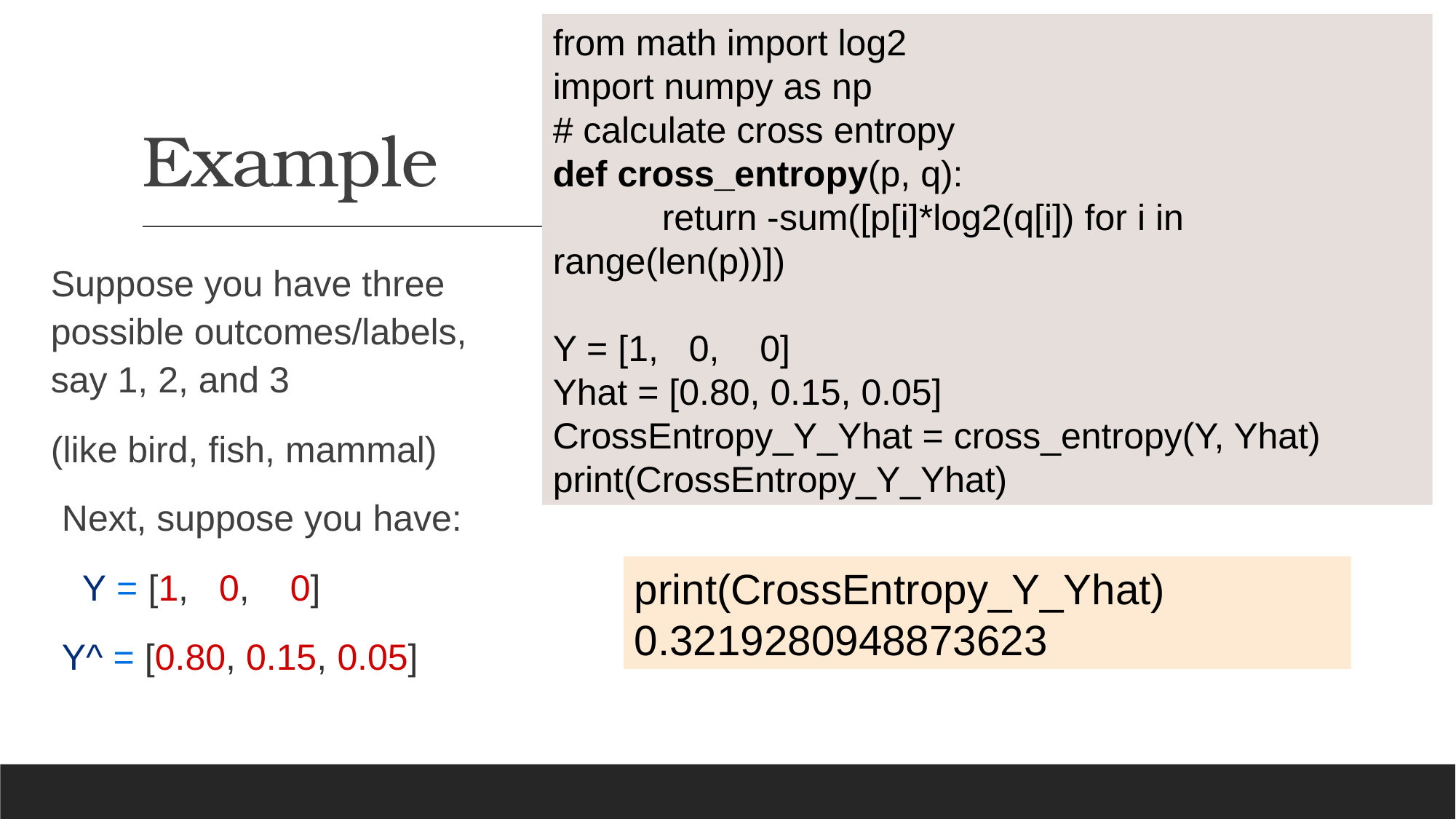

from math import log2
import numpy as np
# calculate cross entropy
def cross_entropy(p, q):
	return -sum([p[i]*log2(q[i]) for i in range(len(p))])

Y = [1,   0,    0]
Yhat = [0.80, 0.15, 0.05]
CrossEntropy_Y_Yhat = cross_entropy(Y, Yhat)
print(CrossEntropy_Y_Yhat)
# Example
Suppose you have three possible outcomes/labels, say 1, 2, and 3
(like bird, fish, mammal)
Next, suppose you have:
  Y = [1,   0,    0]
Y^ = [0.80, 0.15, 0.05]

print(CrossEntropy_Y_Yhat)
0.3219280948873623